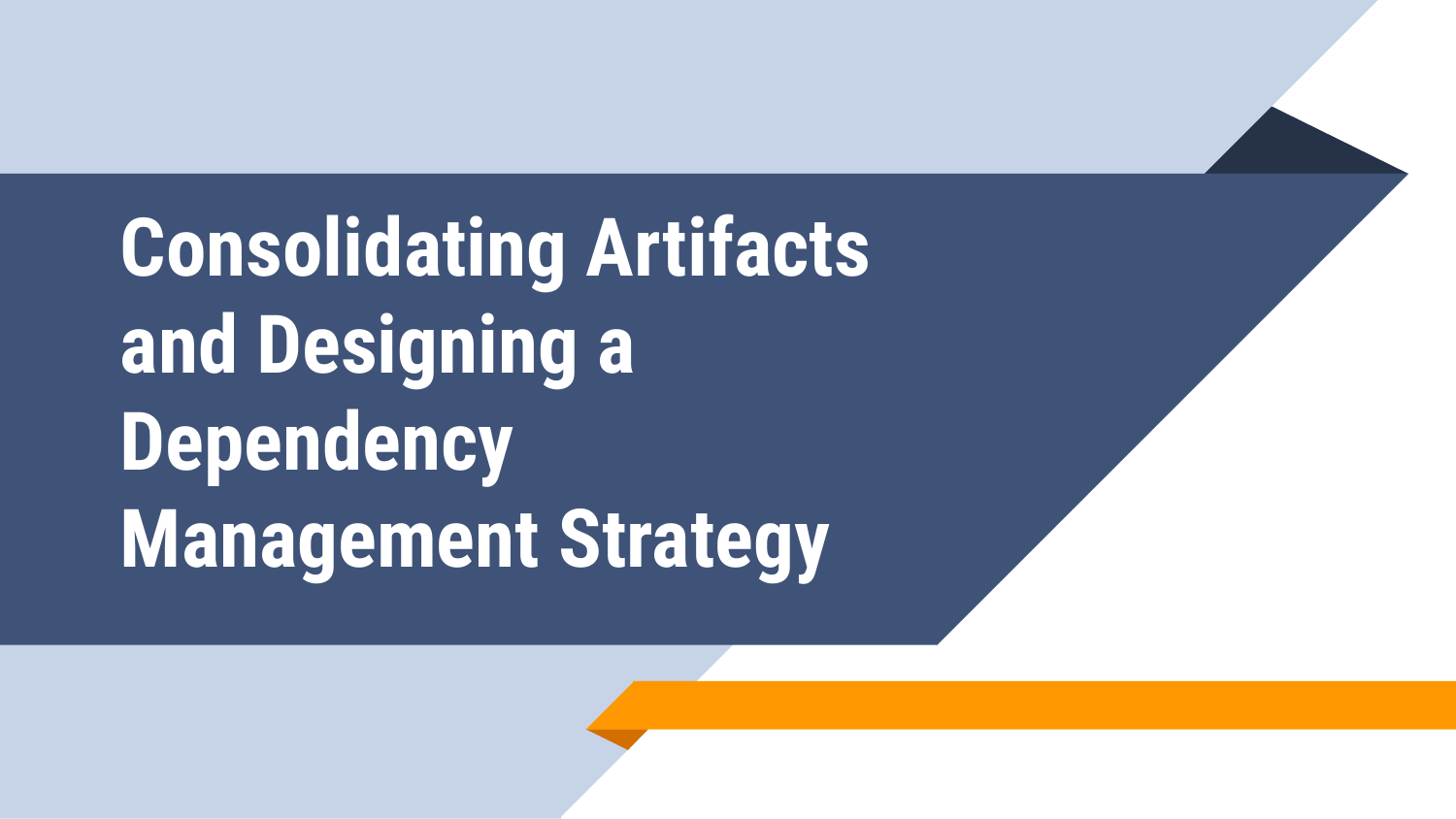

# Consolidating Artifacts and Designing a Dependency Management Strategy